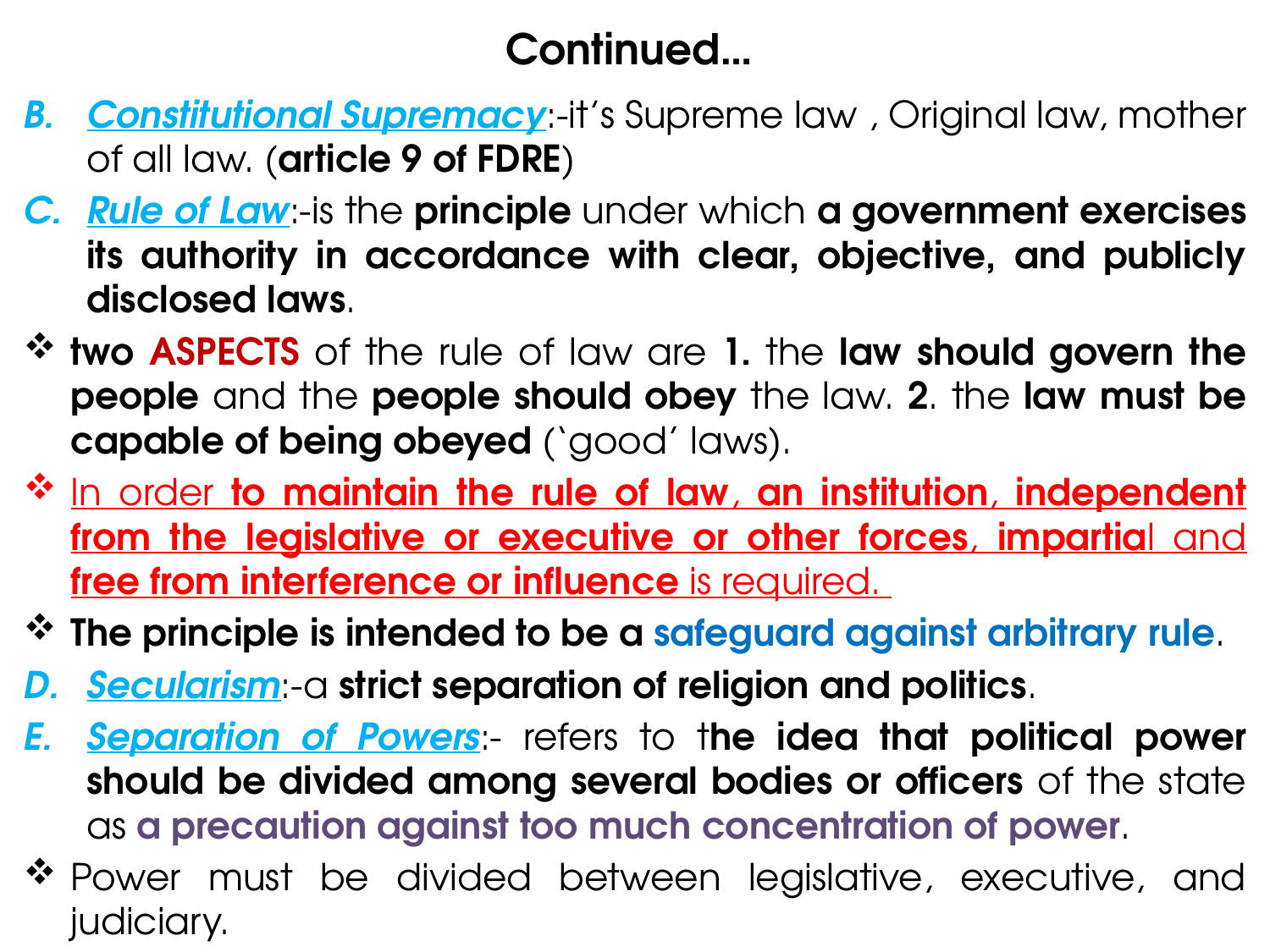

# Continued…
Constitutional Supremacy:-it’s Supreme law , Original law, mother of all law. (article 9 of FDRE)
Rule of Law:-is the principle under which a government exercises its authority in accordance with clear, objective, and publicly disclosed laws.
two ASPECTS of the rule of law are 1. the law should govern the people and the people should obey the law. 2. the law must be capable of being obeyed (‘good’ laws).
In order to maintain the rule of law, an institution, independent from the legislative or executive or other forces, impartial and free from interference or influence is required.
The principle is intended to be a safeguard against arbitrary rule.
Secularism:-a strict separation of religion and politics.
Separation of Powers:- refers to the idea that political power should be divided among several bodies or officers of the state as a precaution against too much concentration of power.
Power must be divided between legislative, executive, and judiciary.